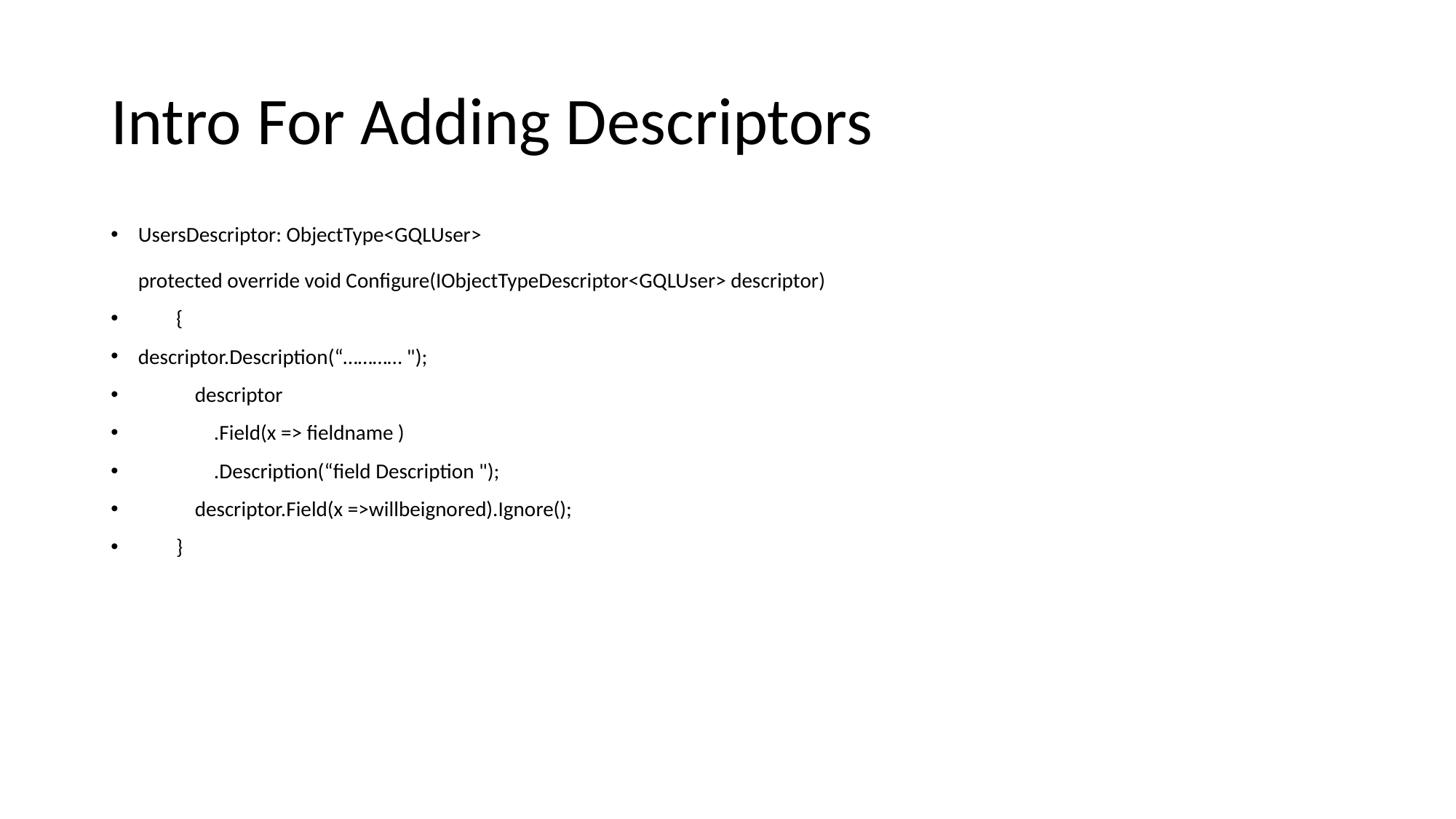

# Intro For Adding Descriptors
UsersDescriptor: ObjectType<GQLUser>
protected override void Configure(IObjectTypeDescriptor<GQLUser> descriptor)
        {
descriptor.Description(“………… ");
            descriptor
                .Field(x => fieldname )
                .Description(“field Description ");
            descriptor.Field(x =>willbeignored).Ignore();
        }